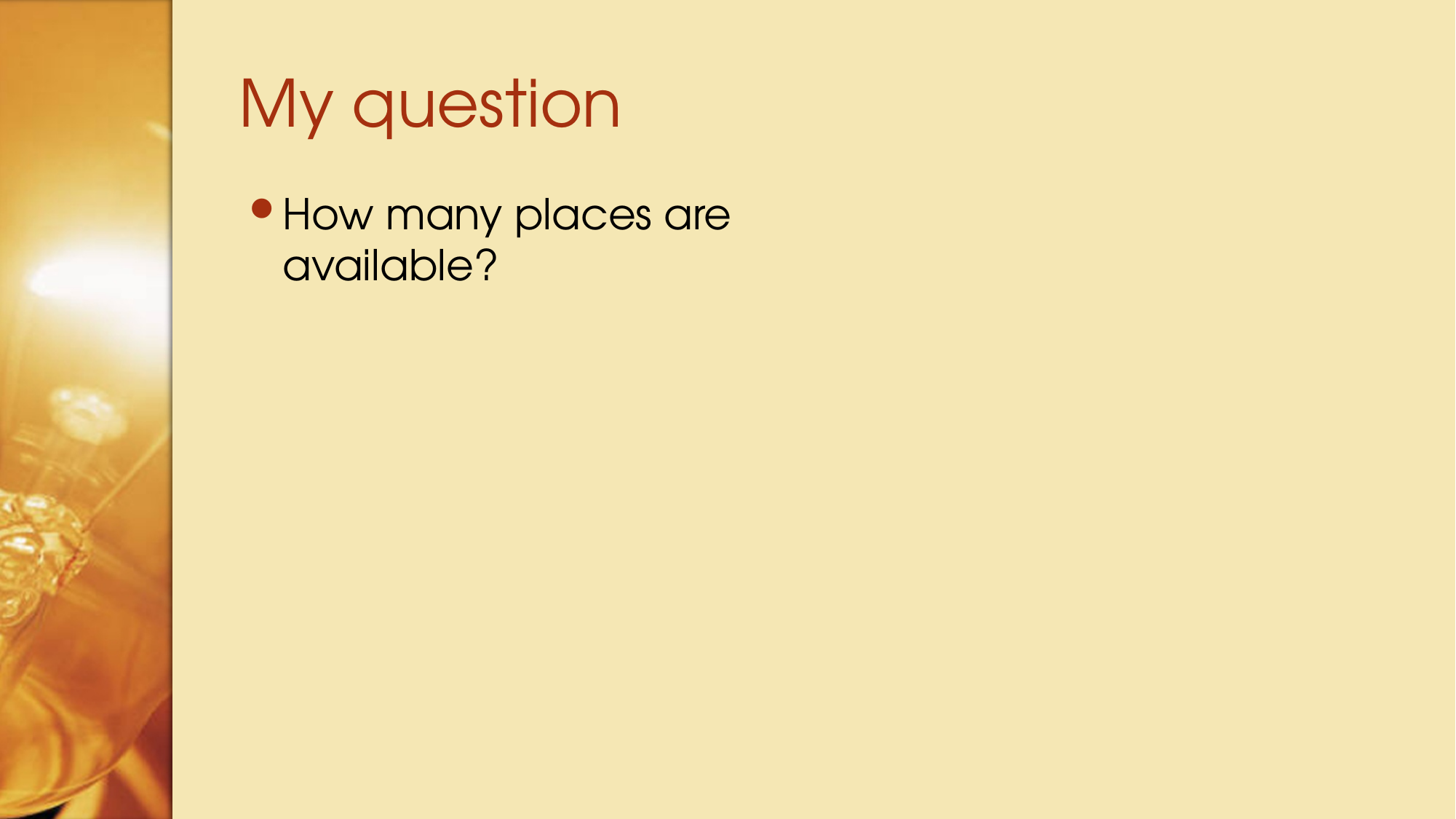

# My question
How many places are available?